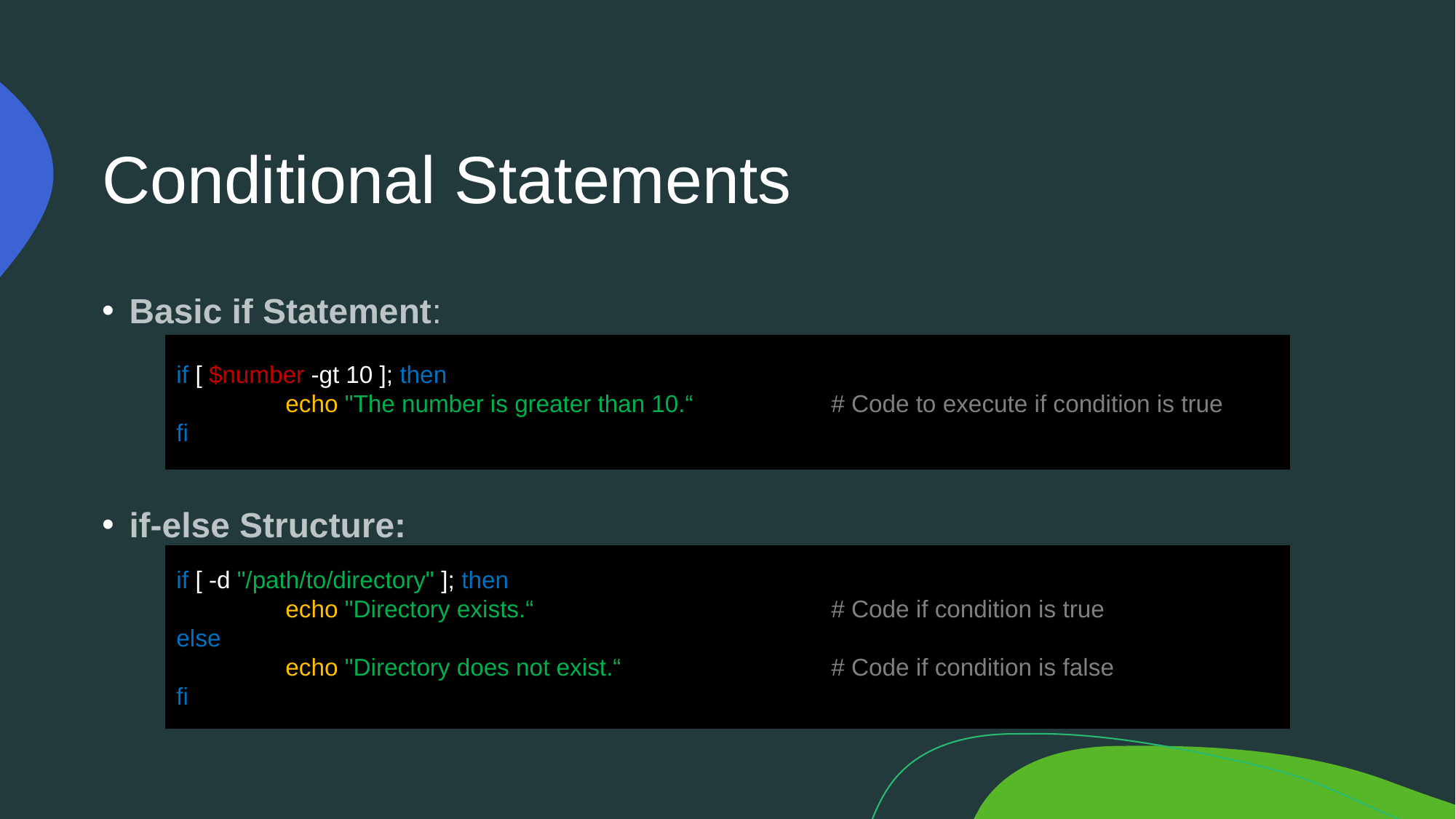

# Conditional Statements
Basic if Statement:

if-else Structure:
if [ $number -gt 10 ]; then
	echo "The number is greater than 10.“		# Code to execute if condition is true
fi
if [ -d "/path/to/directory" ]; then
	echo "Directory exists.“			# Code if condition is true
else
	echo "Directory does not exist.“		# Code if condition is false
fi